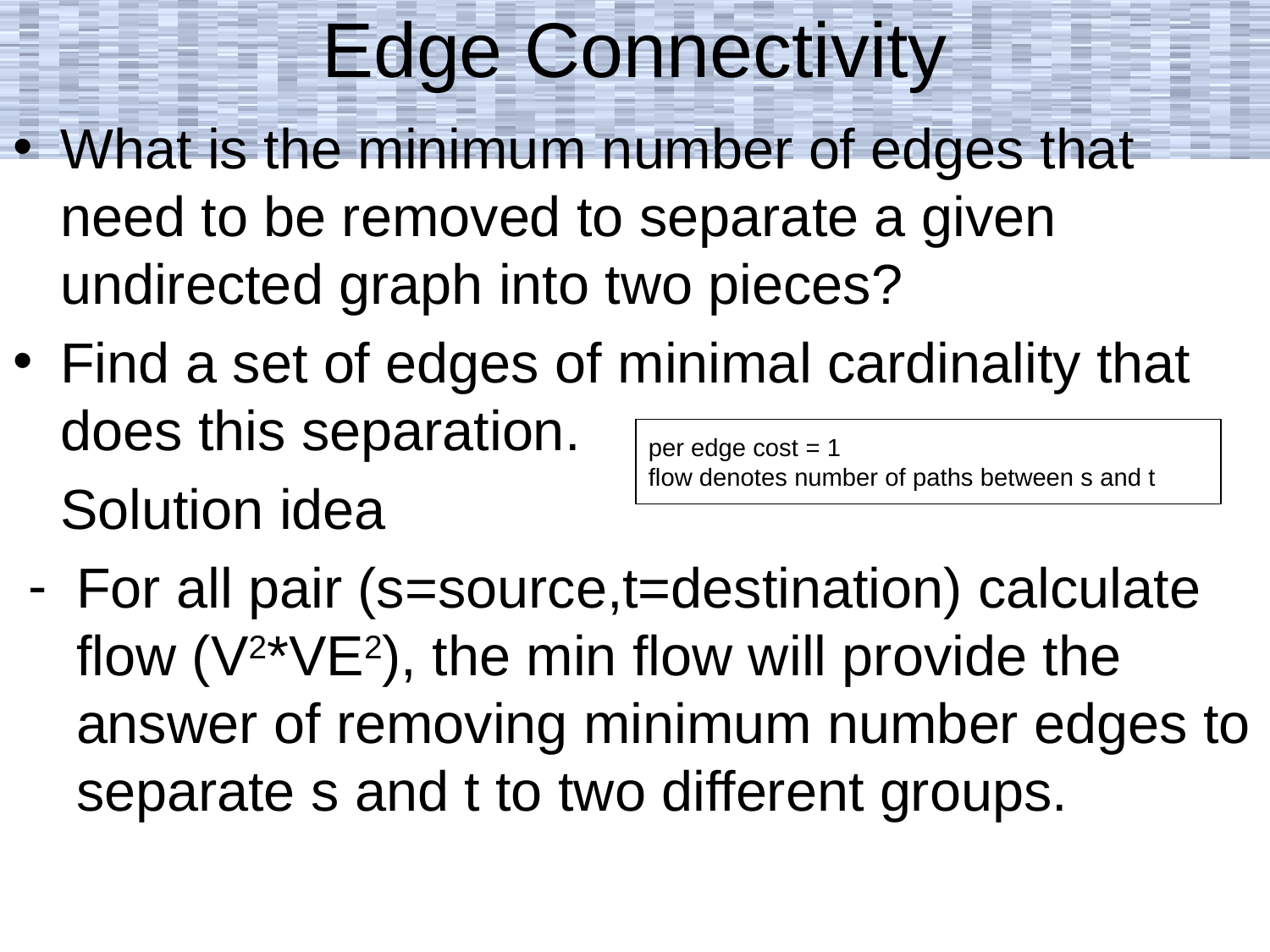

# Edge Connectivity
What is the minimum number of edges that need to be removed to separate a given undirected graph into two pieces?
Find a set of edges of minimal cardinality that does this separation.
Solution idea
For all pair (s=source,t=destination) calculate flow (V2*VE2), the min flow will provide the answer of removing minimum number edges to separate s and t to two different groups.
per edge cost = 1
flow denotes number of paths between s and t